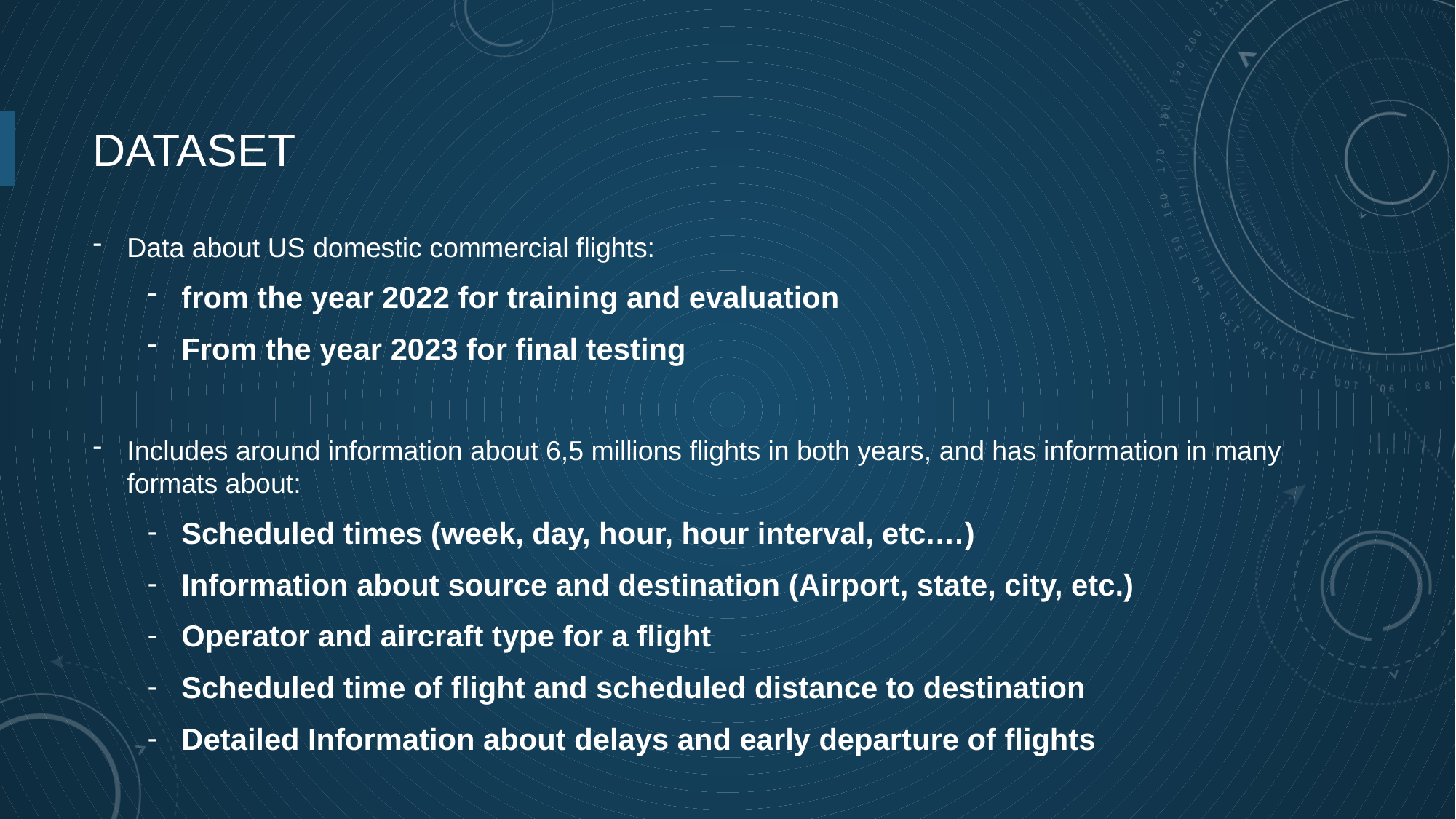

# Dataset
Data about US domestic commercial flights:
from the year 2022 for training and evaluation
From the year 2023 for final testing

Includes around information about 6,5 millions flights in both years, and has information in many formats about:
Scheduled times (week, day, hour, hour interval, etc.…)
Information about source and destination (Airport, state, city, etc.)
Operator and aircraft type for a flight
Scheduled time of flight and scheduled distance to destination
Detailed Information about delays and early departure of flights